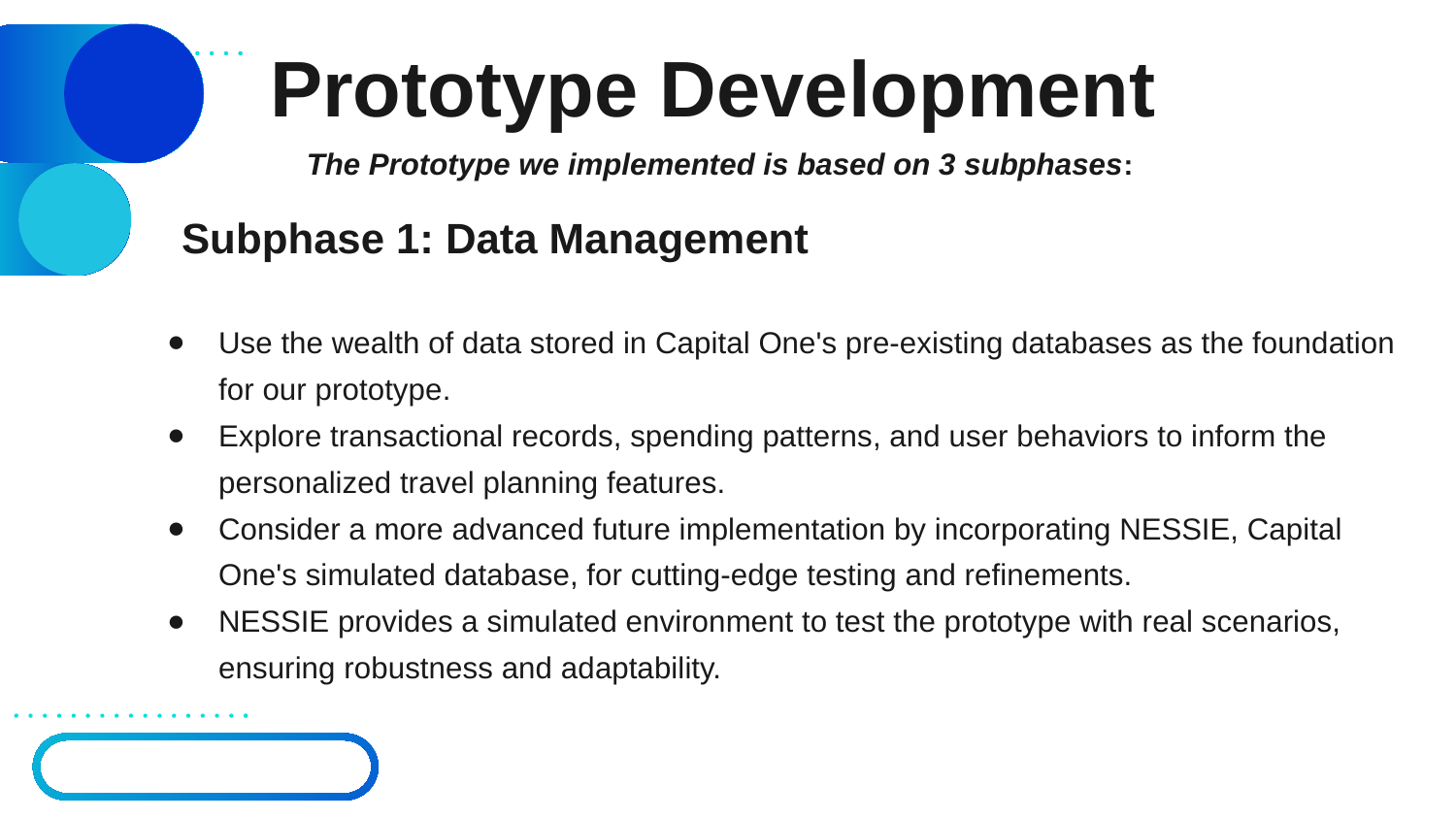

# Prototype Development
The Prototype we implemented is based on 3 subphases:

   Subphase 1: Data Management

Use the wealth of data stored in Capital One's pre-existing databases as the foundation for our prototype.
Explore transactional records, spending patterns, and user behaviors to inform the personalized travel planning features.
Consider a more advanced future implementation by incorporating NESSIE, Capital One's simulated database, for cutting-edge testing and refinements.
NESSIE provides a simulated environment to test the prototype with real scenarios, ensuring robustness and adaptability.